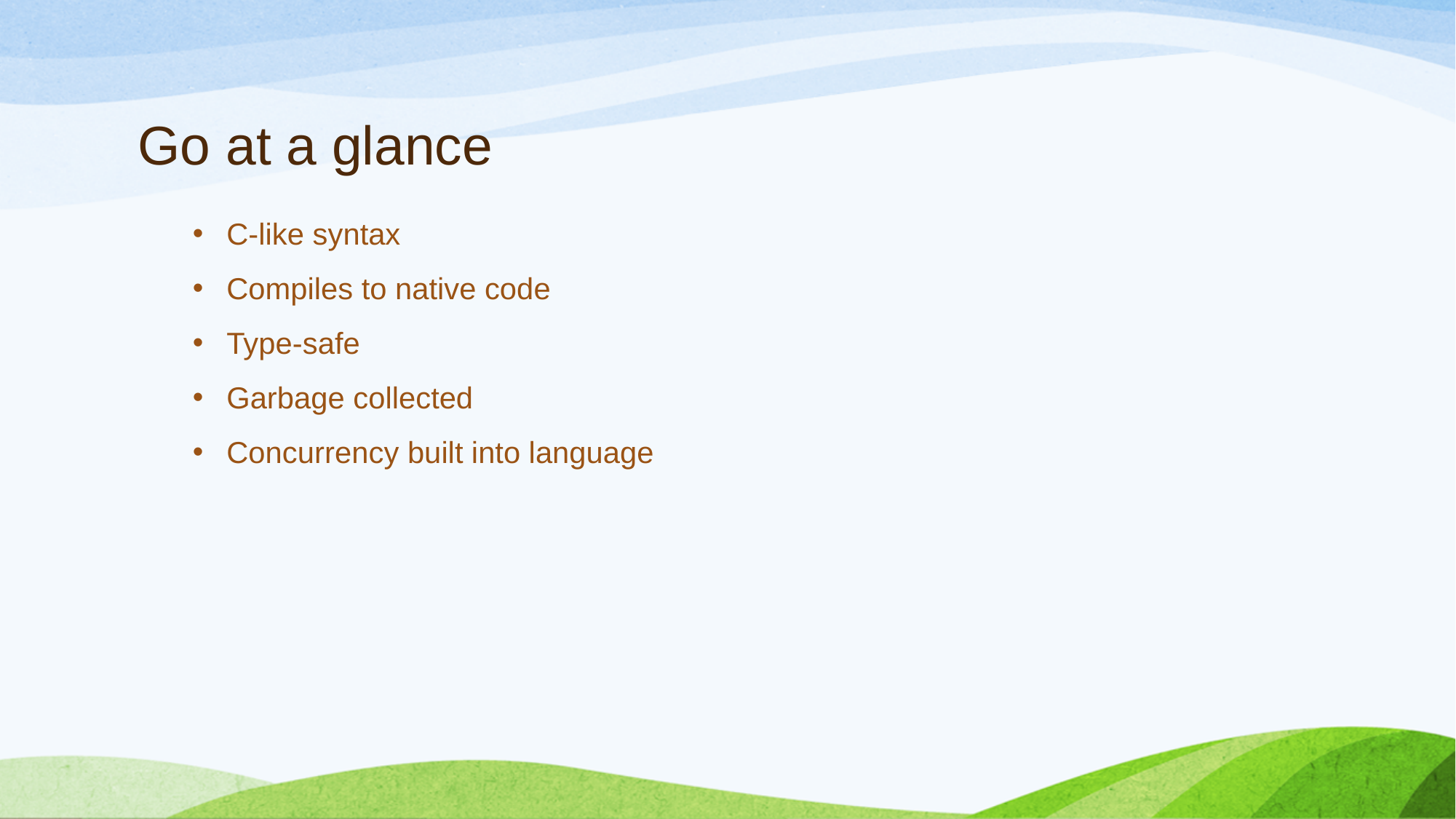

# Go at a glance
C-like syntax
Compiles to native code
Type-safe
Garbage collected
Concurrency built into language